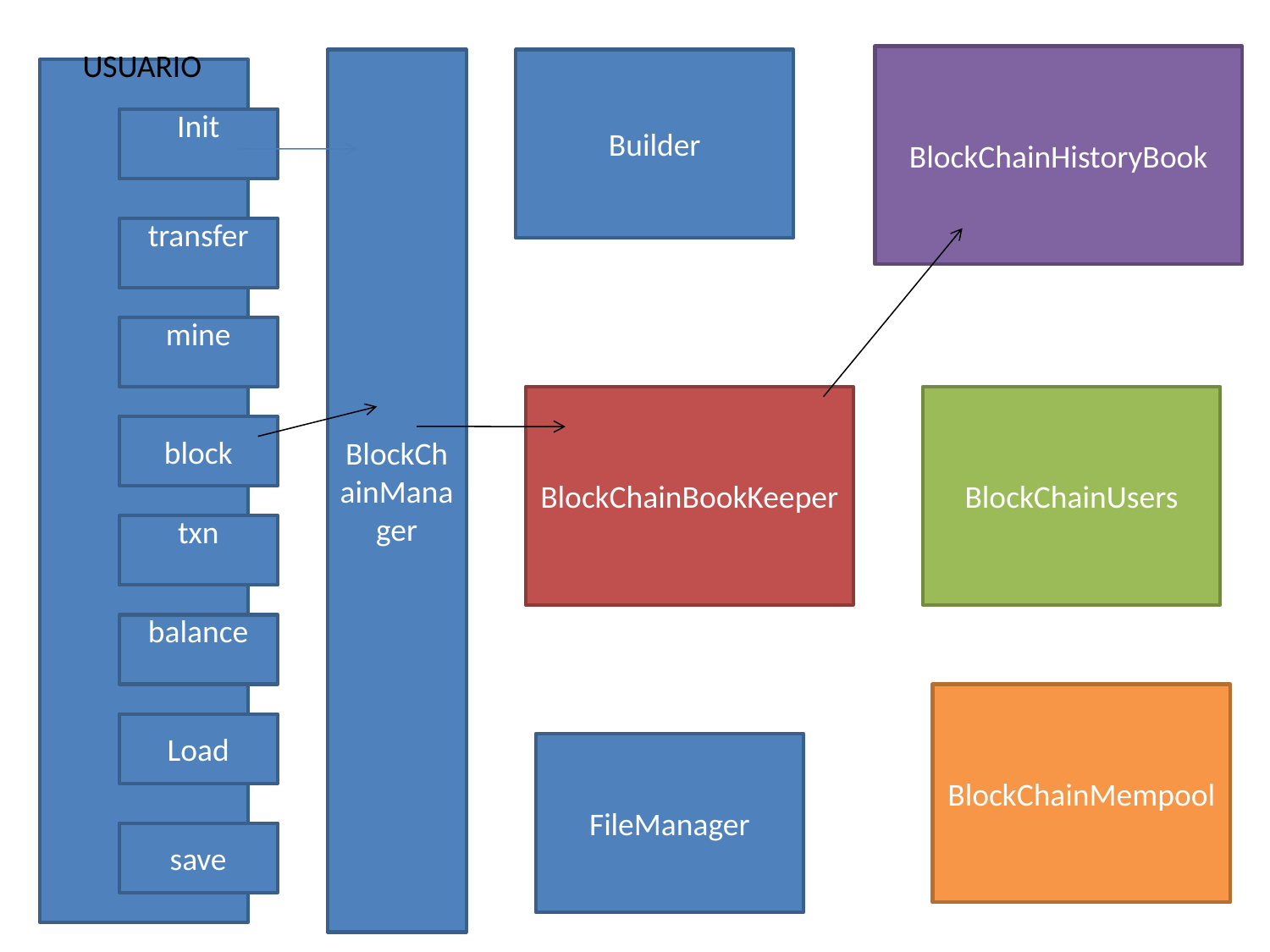

#
USUARIO
BlockChainHistoryBook
BlockChainManager
Builder

Init

transfer

mine

BlockChainBookKeeper
BlockChainUsers
block
txn

balance

BlockChainMempool
Load
FileManager
save